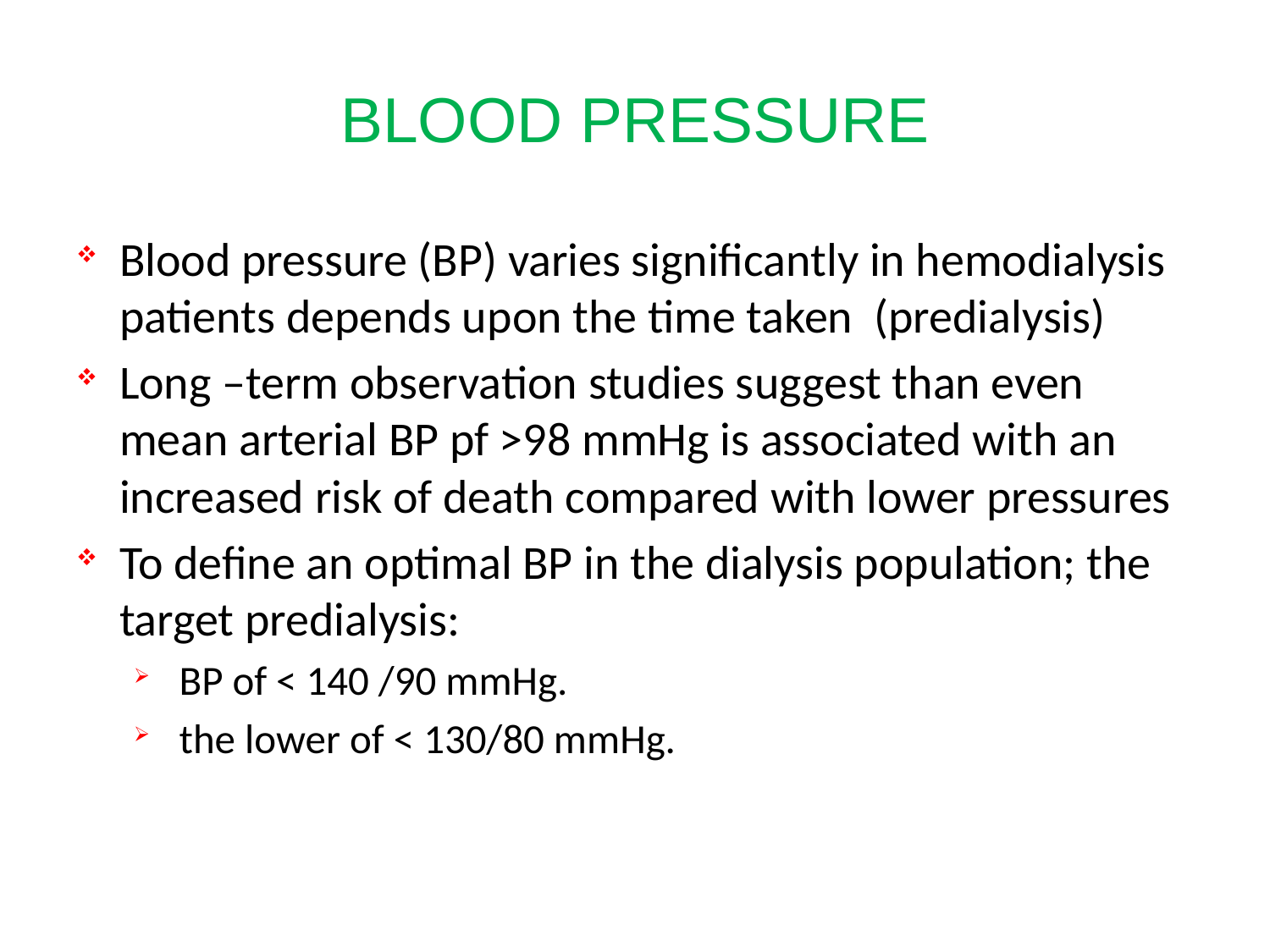

# BLOOD PRESSURE
Blood pressure (BP) varies significantly in hemodialysis patients depends upon the time taken  (predialysis)
Long –term observation studies suggest than even mean arterial BP pf >98 mmHg is associated with an increased risk of death compared with lower pressures
To define an optimal BP in the dialysis population; the target predialysis:
 BP of < 140 /90 mmHg.
 the lower of < 130/80 mmHg.